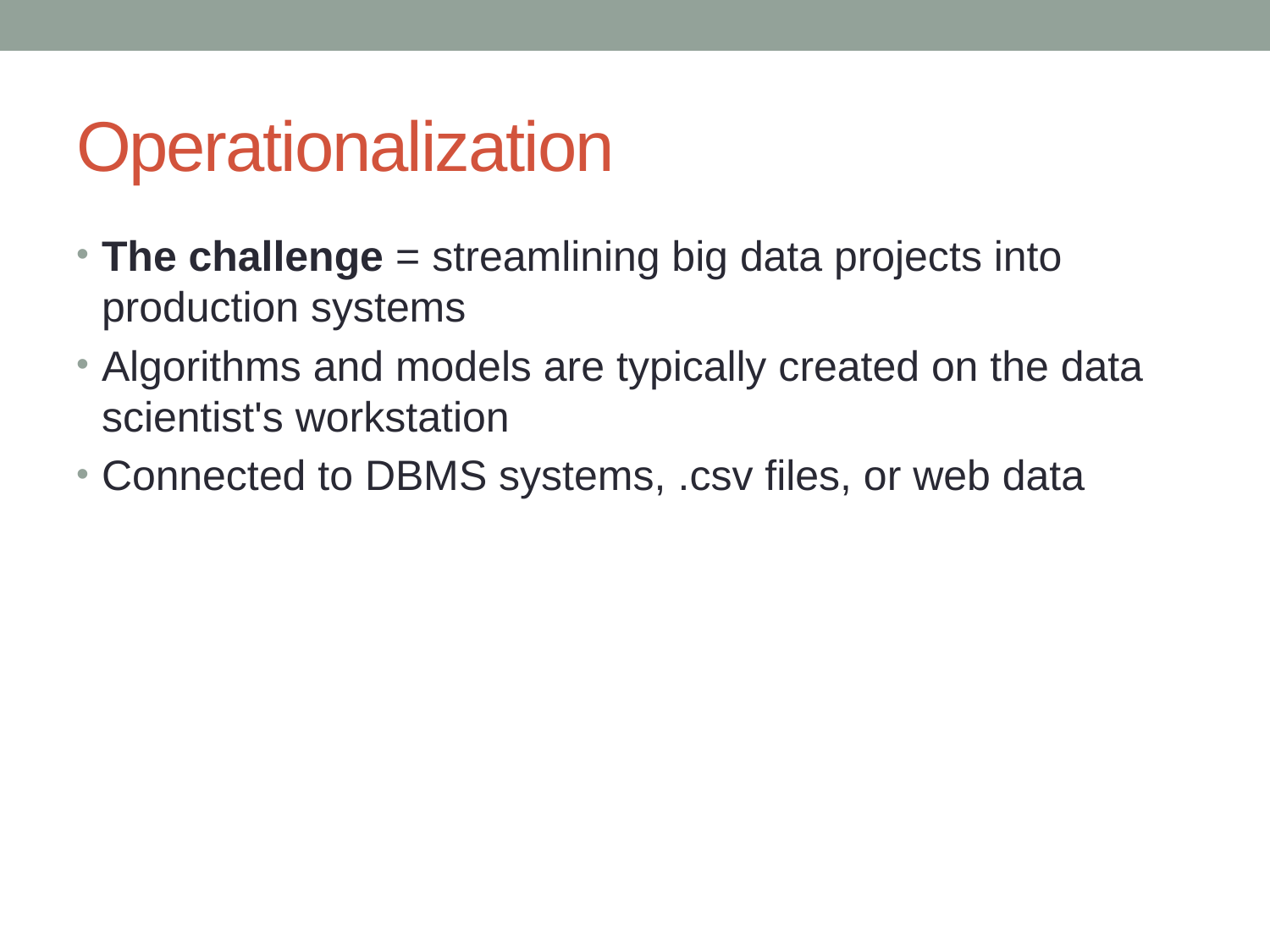

# Operationalization
The challenge = streamlining big data projects into production systems
Algorithms and models are typically created on the data scientist's workstation
Connected to DBMS systems, .csv files, or web data